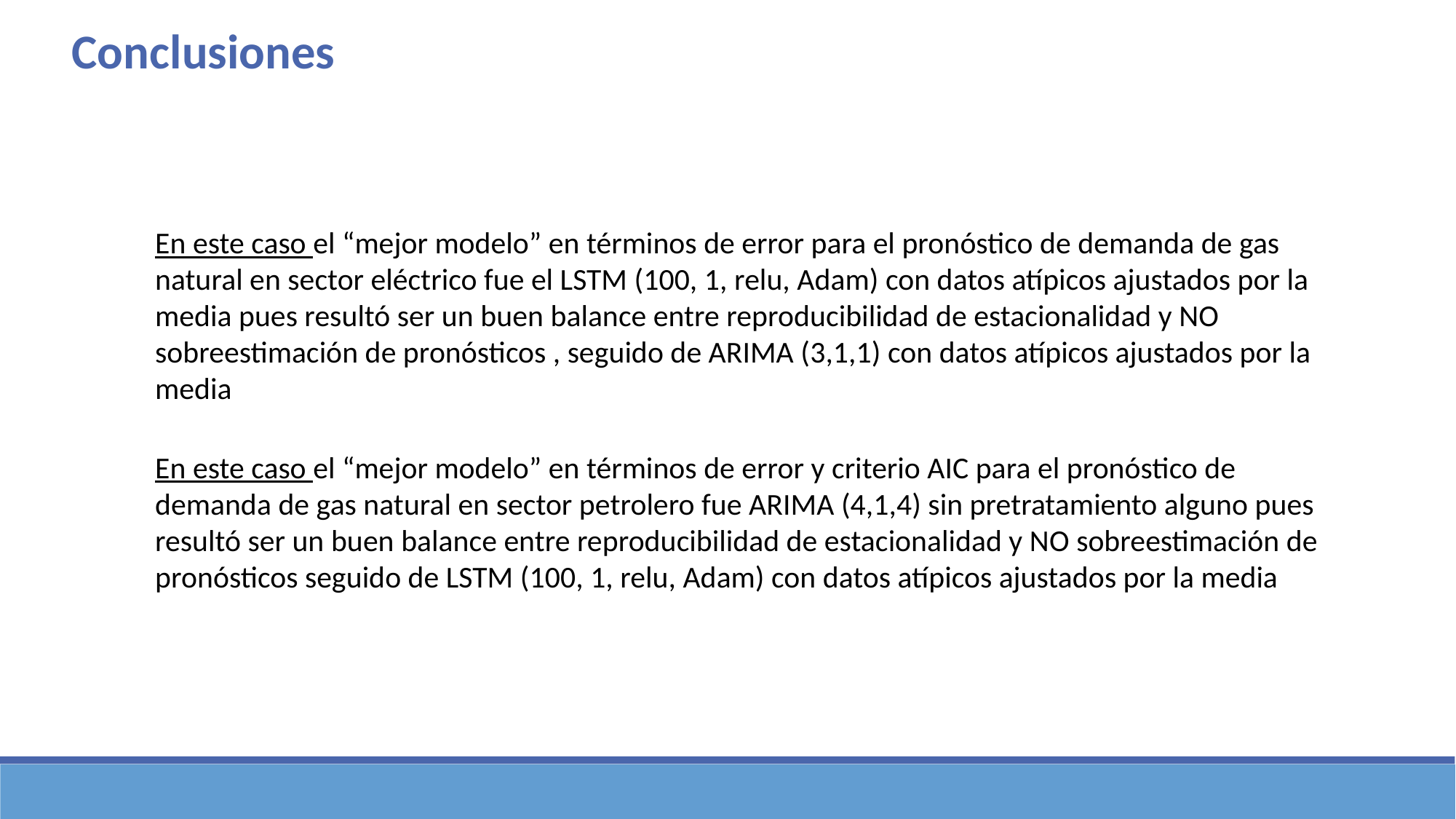

Conclusiones
En este caso el “mejor modelo” en términos de error para el pronóstico de demanda de gas natural en sector eléctrico fue el LSTM (100, 1, relu, Adam) con datos atípicos ajustados por la media pues resultó ser un buen balance entre reproducibilidad de estacionalidad y NO sobreestimación de pronósticos , seguido de ARIMA (3,1,1) con datos atípicos ajustados por la media
En este caso el “mejor modelo” en términos de error y criterio AIC para el pronóstico de demanda de gas natural en sector petrolero fue ARIMA (4,1,4) sin pretratamiento alguno pues resultó ser un buen balance entre reproducibilidad de estacionalidad y NO sobreestimación de pronósticos seguido de LSTM (100, 1, relu, Adam) con datos atípicos ajustados por la media